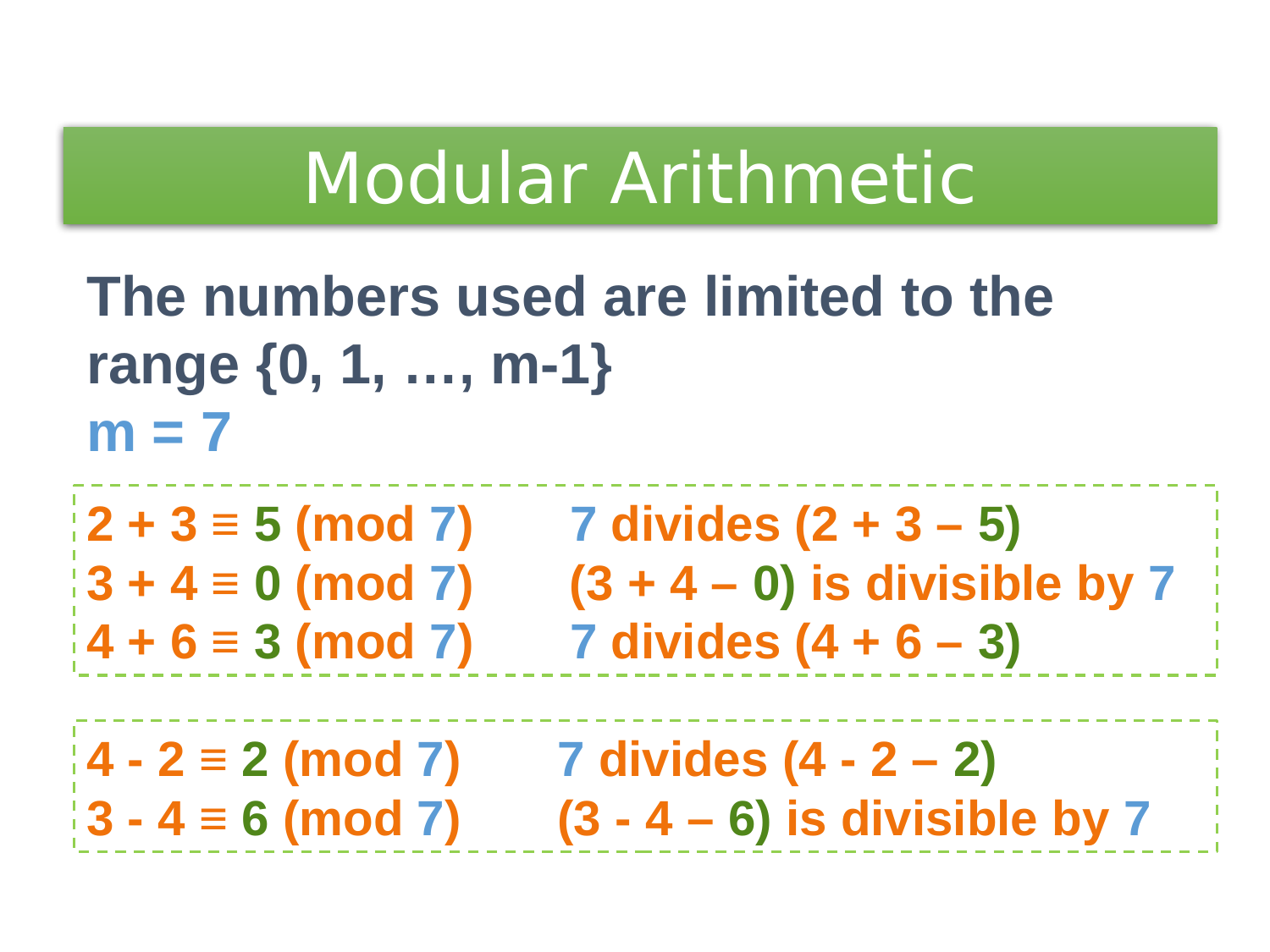

Modular Arithmetic
The numbers used are limited to the range {0, 1, …, m-1}
m = 7

2 + 3 ≡ 5 (mod 7)       7 divides (2 + 3 – 5)
3 + 4 ≡ 0 (mod 7)       (3 + 4 – 0) is divisible by 7
4 + 6 ≡ 3 (mod 7)       7 divides (4 + 6 – 3)
4 - 2 ≡ 2 (mod 7)       7 divides (4 - 2 – 2)
3 - 4 ≡ 6 (mod 7)       (3 - 4 – 6) is divisible by 7